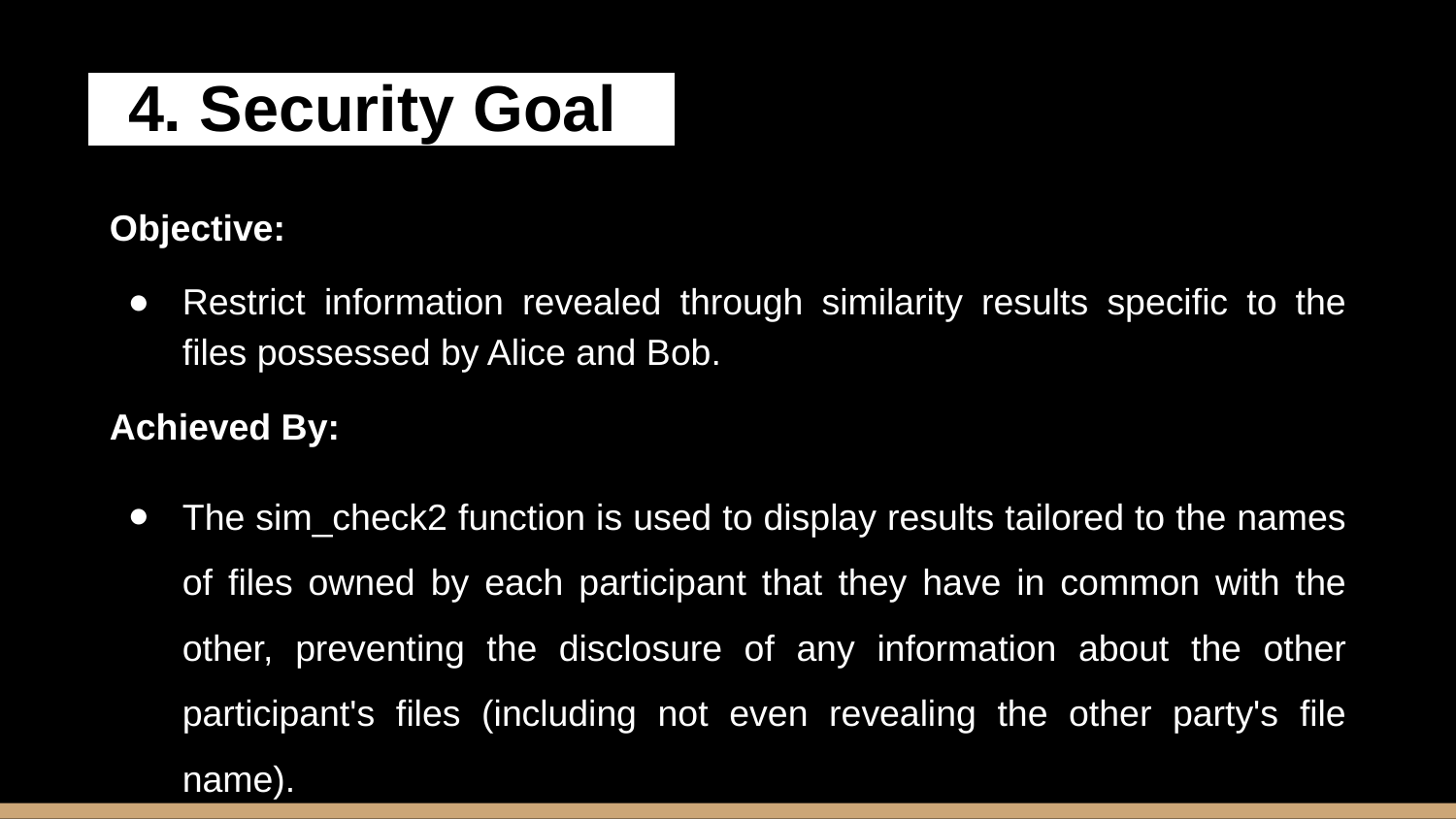

# - 4. Security Goal -
Objective:
Restrict information revealed through similarity results specific to the files possessed by Alice and Bob.
Achieved By:
The sim_check2 function is used to display results tailored to the names of files owned by each participant that they have in common with the other, preventing the disclosure of any information about the other participant's files (including not even revealing the other party's file name).